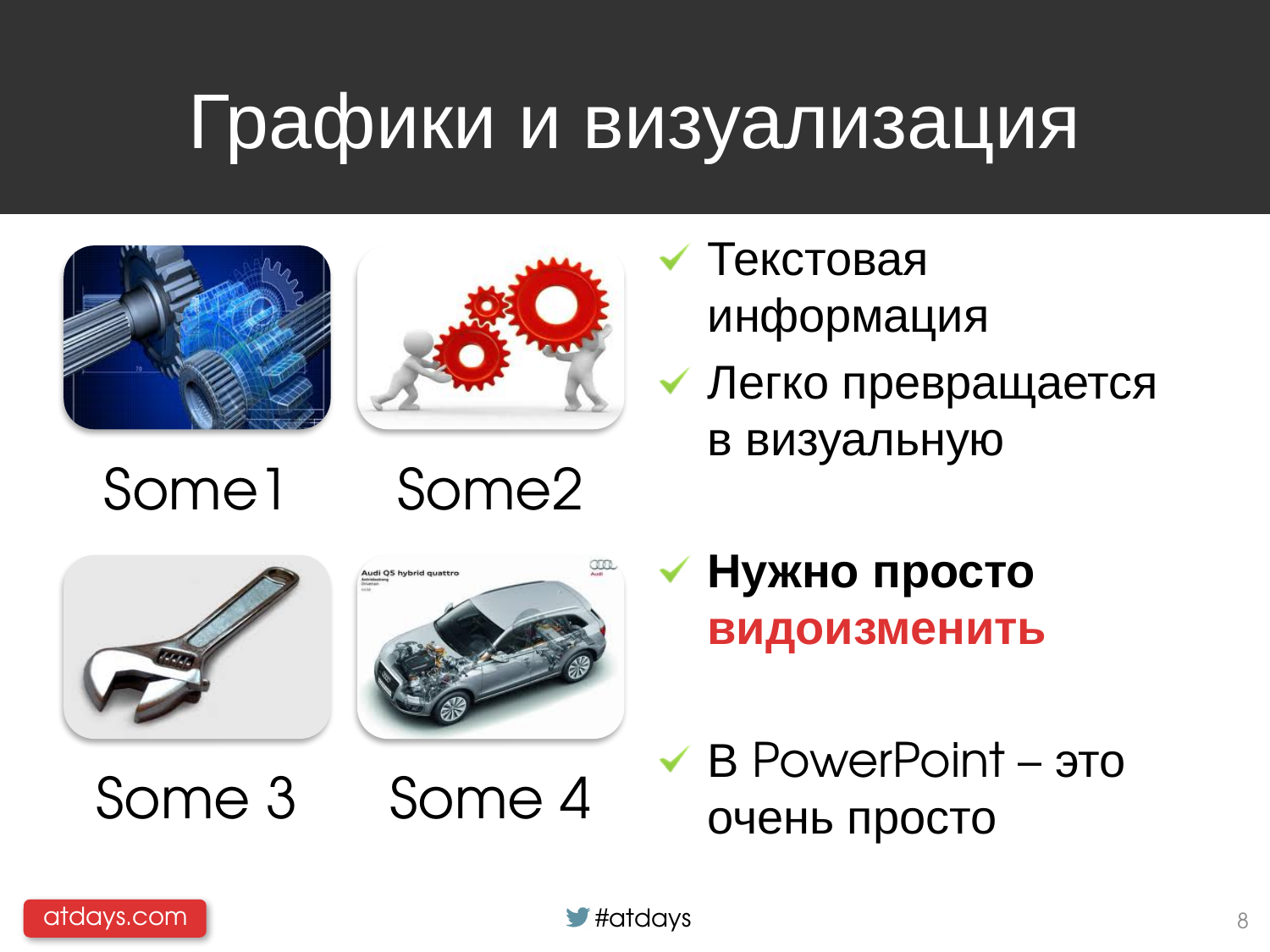

# Графики и визуализация
Текстовая информация
Легко превращается в визуальную

Нужно просто видоизменить

В PowerPoint – это очень просто
Some1
Some2
Some 3
Some 4
8